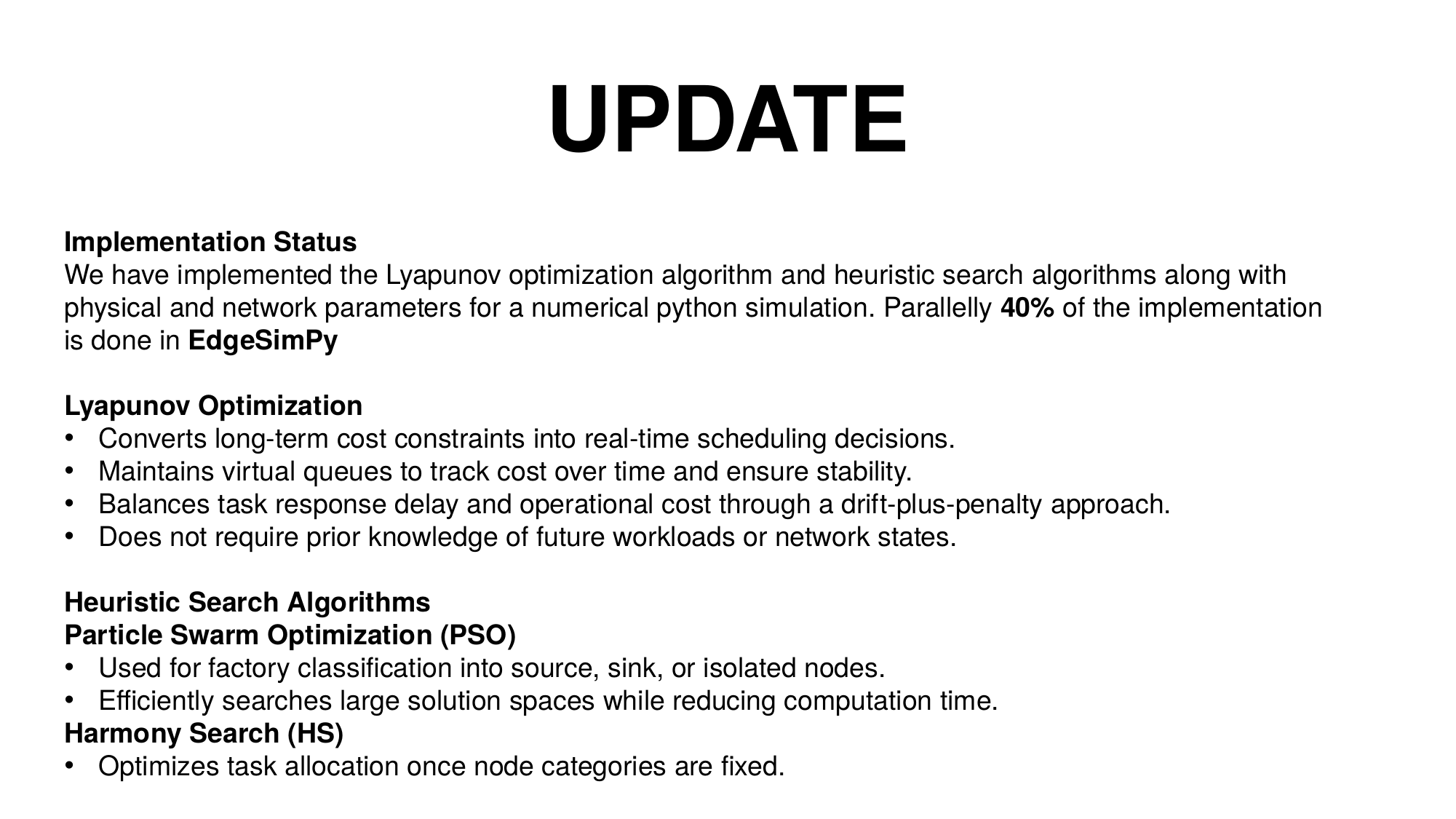

# UPDATE
Implementation Status
We have implemented the Lyapunov optimization algorithm and heuristic search algorithms along with physical and network parameters for a numerical python simulation. Parallelly 40% of the implementation is done in EdgeSimPy

Lyapunov Optimization
Converts long-term cost constraints into real-time scheduling decisions.
Maintains virtual queues to track cost over time and ensure stability.
Balances task response delay and operational cost through a drift-plus-penalty approach.
Does not require prior knowledge of future workloads or network states.

Heuristic Search Algorithms
Particle Swarm Optimization (PSO)
Used for factory classification into source, sink, or isolated nodes.
Efficiently searches large solution spaces while reducing computation time.
Harmony Search (HS)
Optimizes task allocation once node categories are fixed.